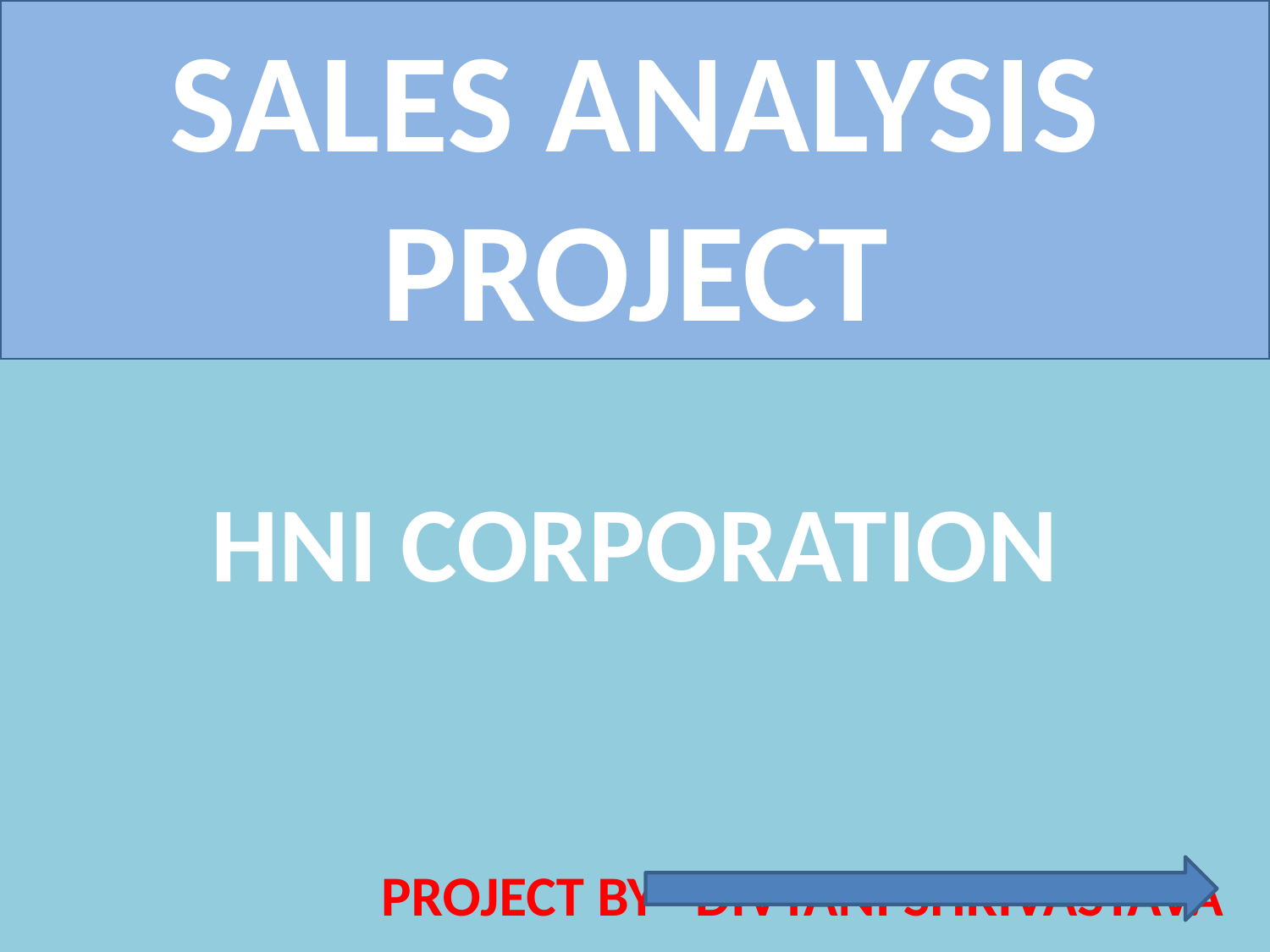

# SALES ANALYSIS PROJECT

HNI CORPORATION

                          PROJECT BY   DIVYANI SHRIVASTAVA